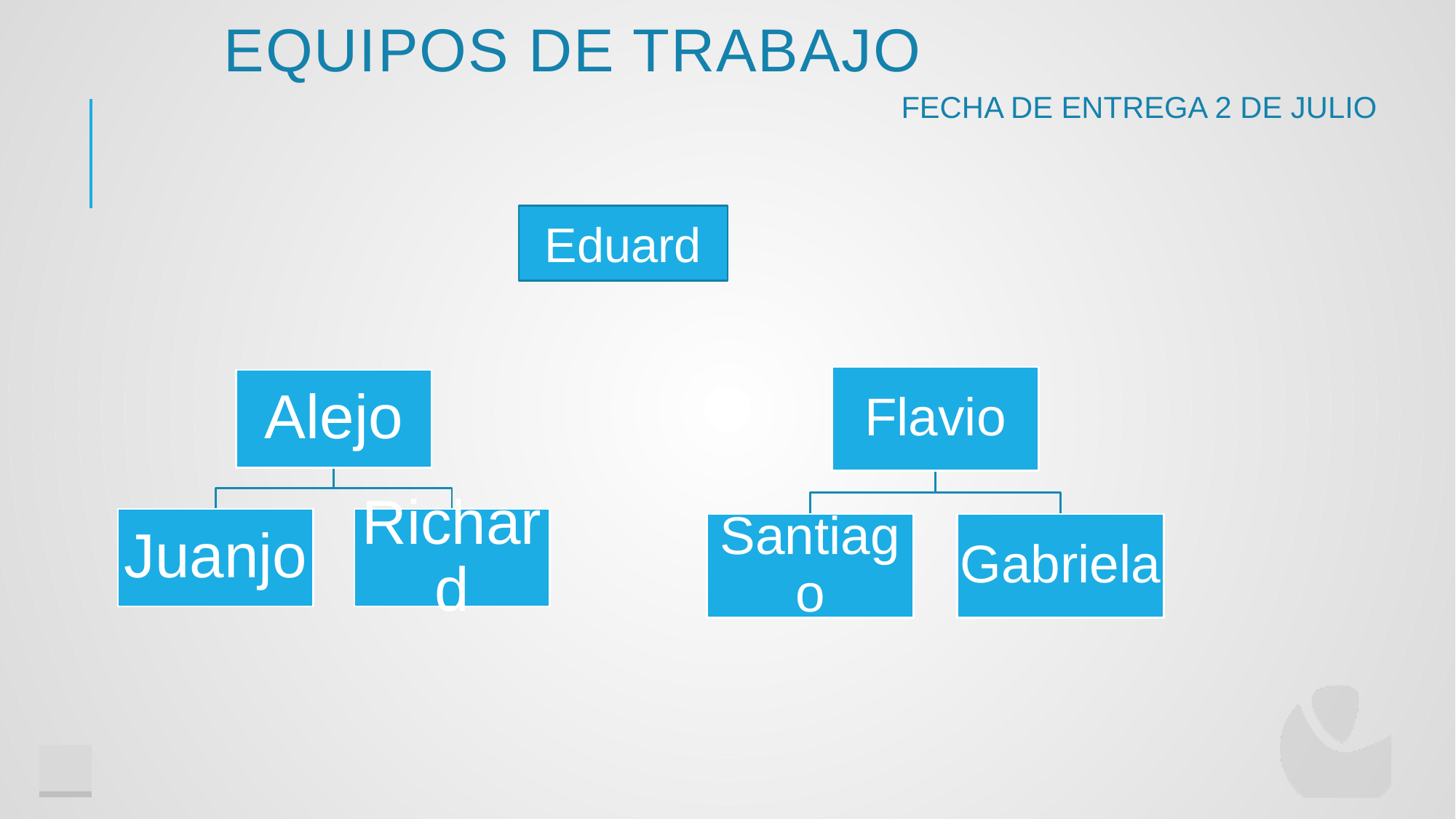

# Equipos de trabajo
Fecha de entrega 2 de Julio
Eduard
Alejo
Juanjo
Richard
Flavio
Santiago
Gabriela